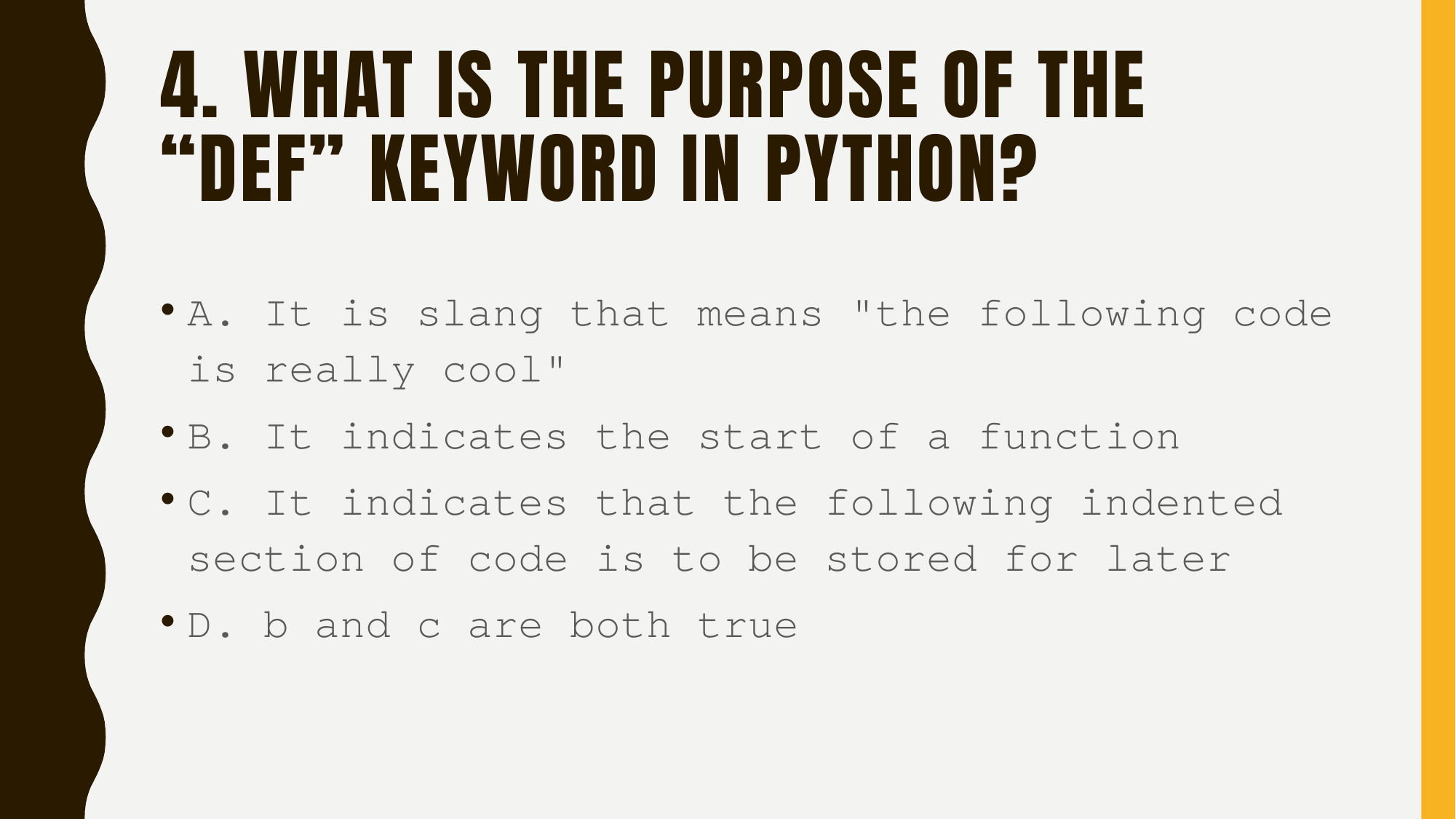

# 4. What is the purpose of the “def” keyword in Python?
A. It is slang that means "the following code is really cool"
B. It indicates the start of a function
C. It indicates that the following indented section of code is to be stored for later
D. b and c are both true